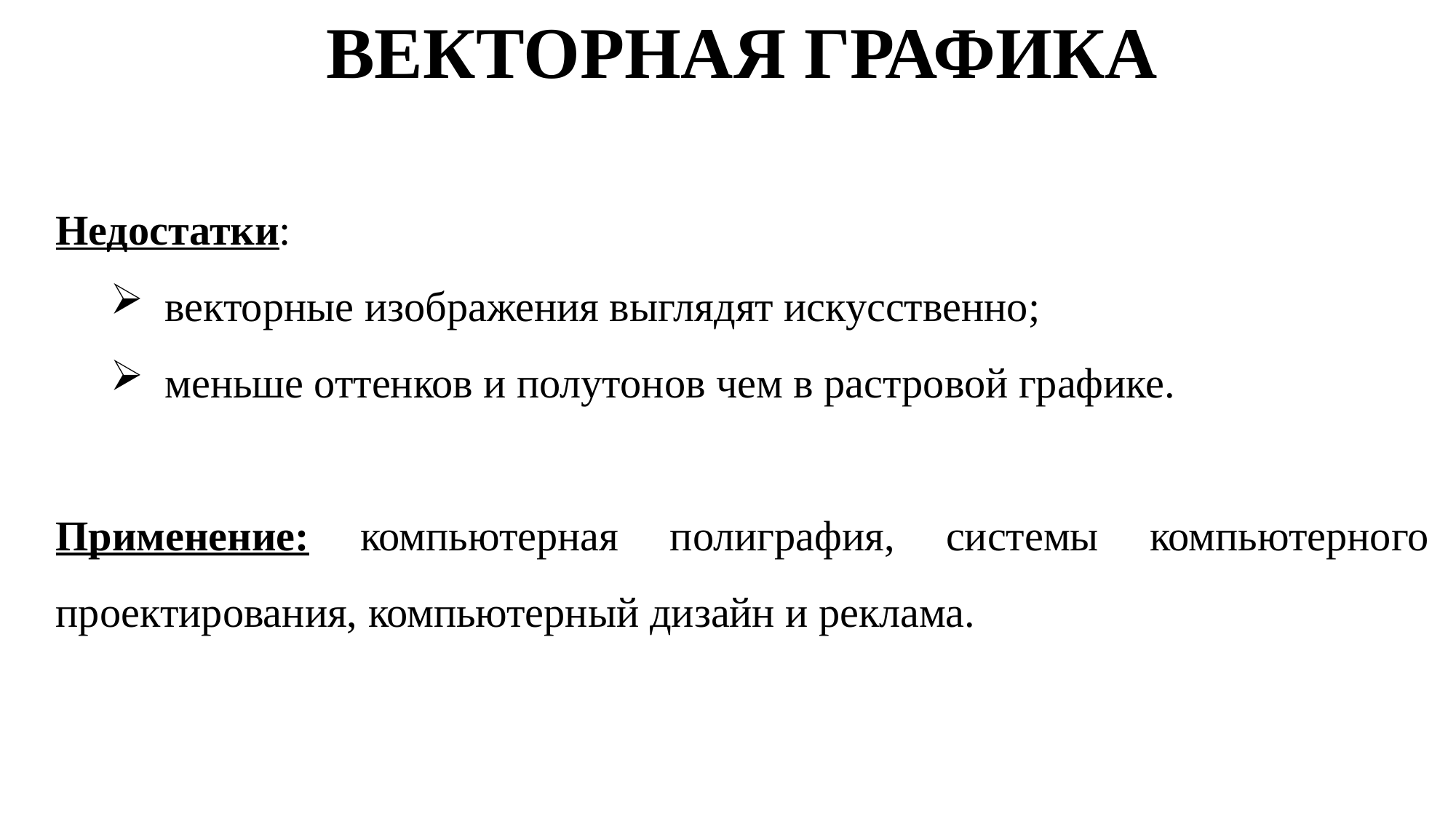

ВЕКТОРНАЯ ГРАФИКА
Недостатки:
векторные изображения выглядят искусственно;
меньше оттенков и полутонов чем в растровой графике.

Применение: компьютерная полиграфия, системы компьютерного проектирования, компьютерный дизайн и реклама.